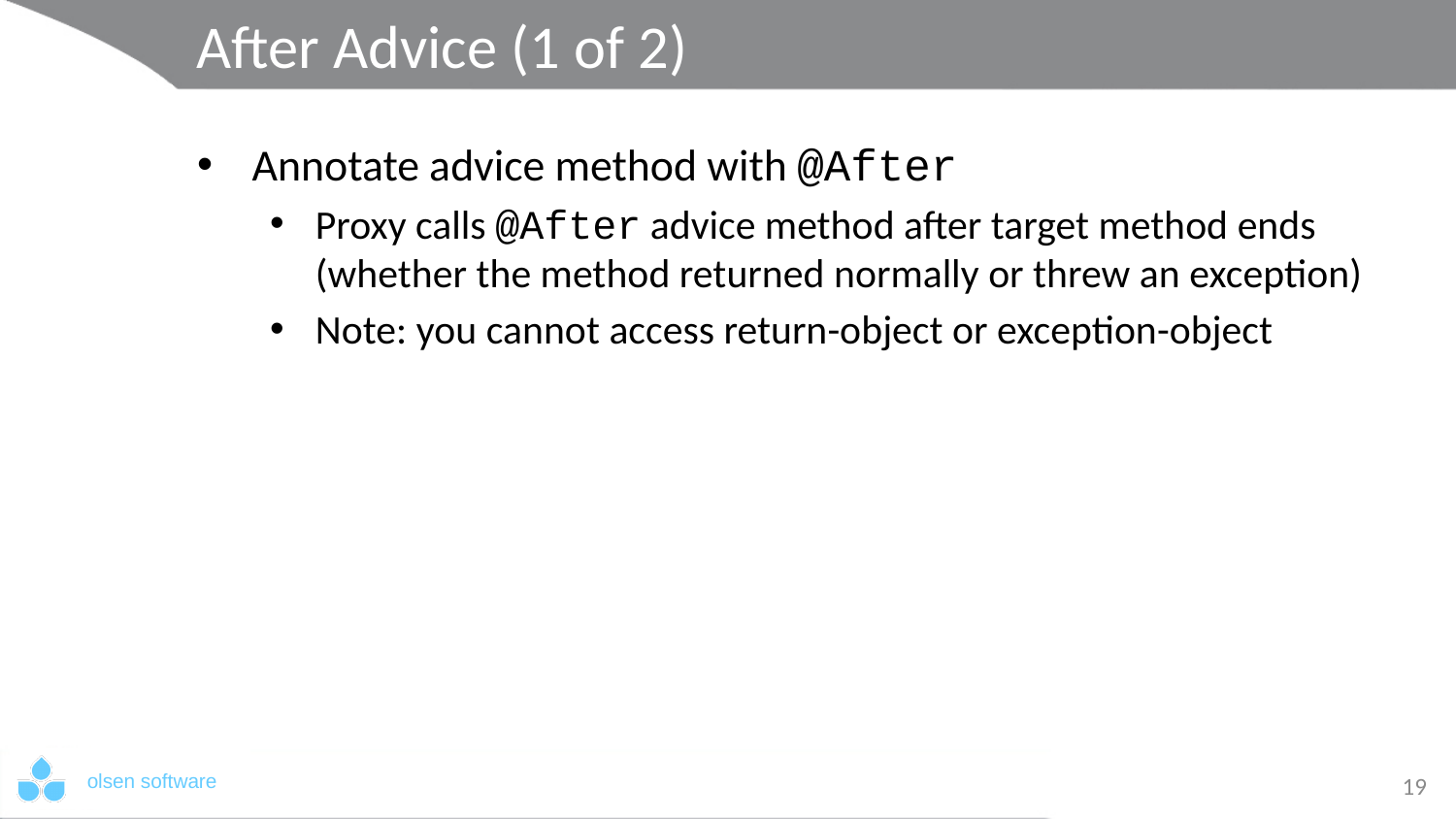

# After Advice (1 of 2)
Annotate advice method with @After
Proxy calls @After advice method after target method ends (whether the method returned normally or threw an exception)
Note: you cannot access return-object or exception-object
19